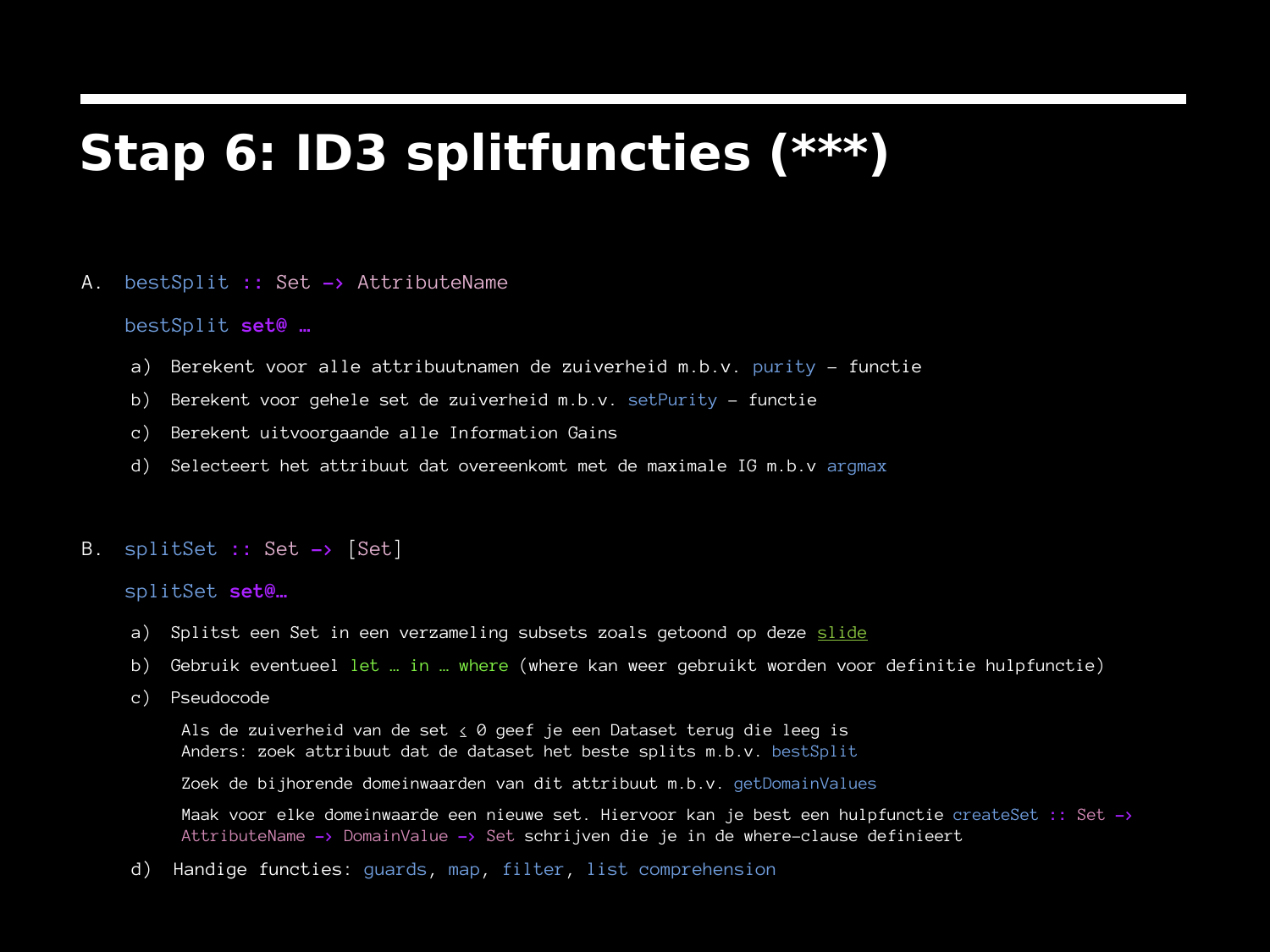

# Stap 6: ID3 splitfuncties (***)
 bestSplit :: Set -> AttributeName
 bestSplit set@ …
Berekent voor alle attribuutnamen de zuiverheid m.b.v. purity – functie
Berekent voor gehele set de zuiverheid m.b.v. setPurity – functie
Berekent uitvoorgaande alle Information Gains
Selecteert het attribuut dat overeenkomt met de maximale IG m.b.v argmax

 splitSet :: Set -> [Set]
 splitSet set@…
Splitst een Set in een verzameling subsets zoals getoond op deze slide
Gebruik eventueel let … in … where (where kan weer gebruikt worden voor definitie hulpfunctie)
Pseudocode
Als de zuiverheid van de set ≤ 0 geef je een Dataset terug die leeg is
Anders: zoek attribuut dat de dataset het beste splits m.b.v. bestSplit
Zoek de bijhorende domeinwaarden van dit attribuut m.b.v. getDomainValues
Maak voor elke domeinwaarde een nieuwe set. Hiervoor kan je best een hulpfunctie createSet :: Set -> AttributeName -> DomainValue -> Set schrijven die je in de where-clause definieert
 Handige functies: guards, map, filter, list comprehension

25